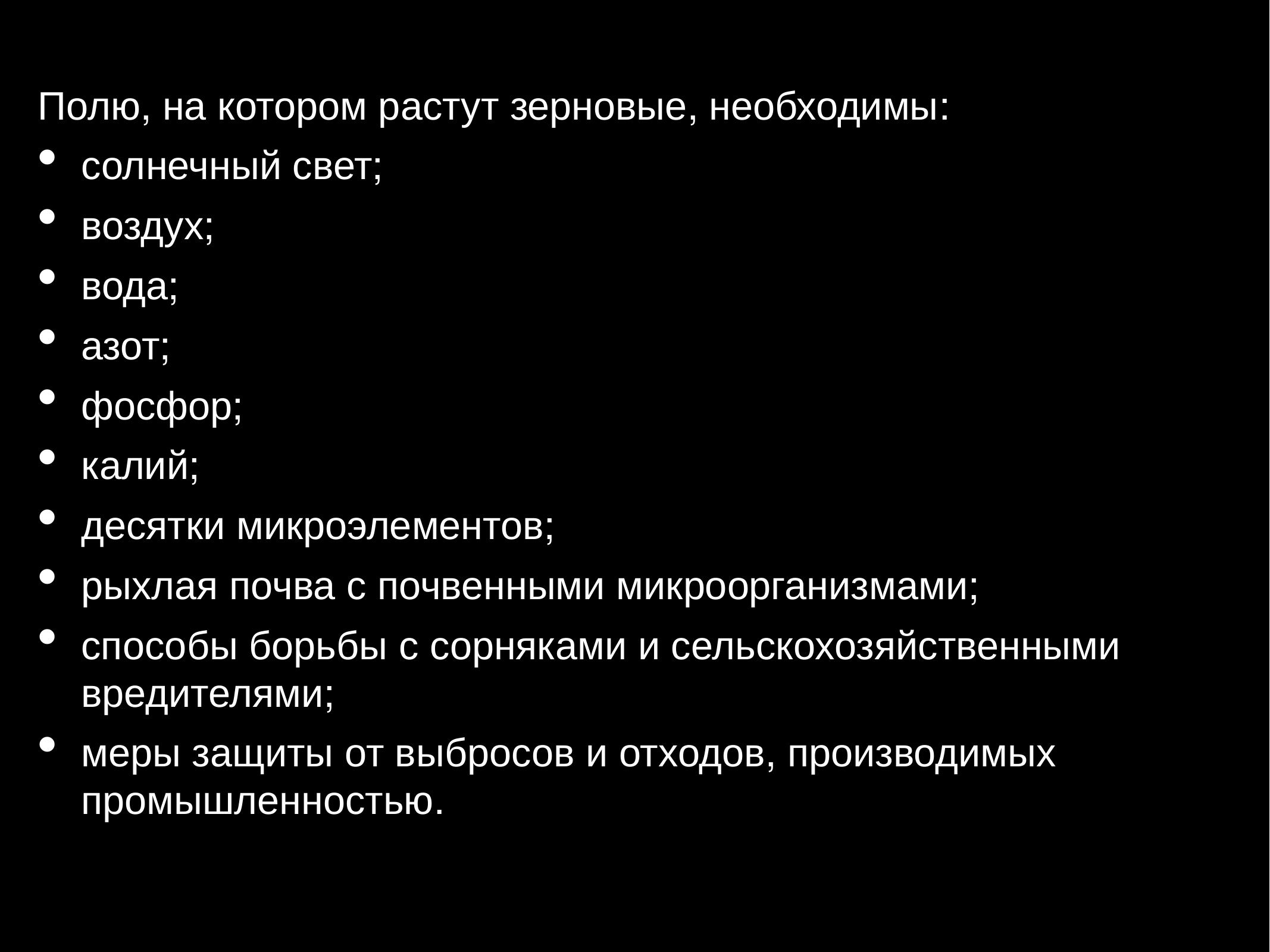

36
Полю, на котором растут зерновые, необходимы:
солнечный свет;
воздух;
вода;
азот;
фосфор;
калий;
десятки микроэлементов;
рыхлая почва с почвенными микроорганизмами;
способы борьбы с сорняками и сельскохозяйственными вредителями;
меры защиты от выбросов и отходов, производимых промышленностью.